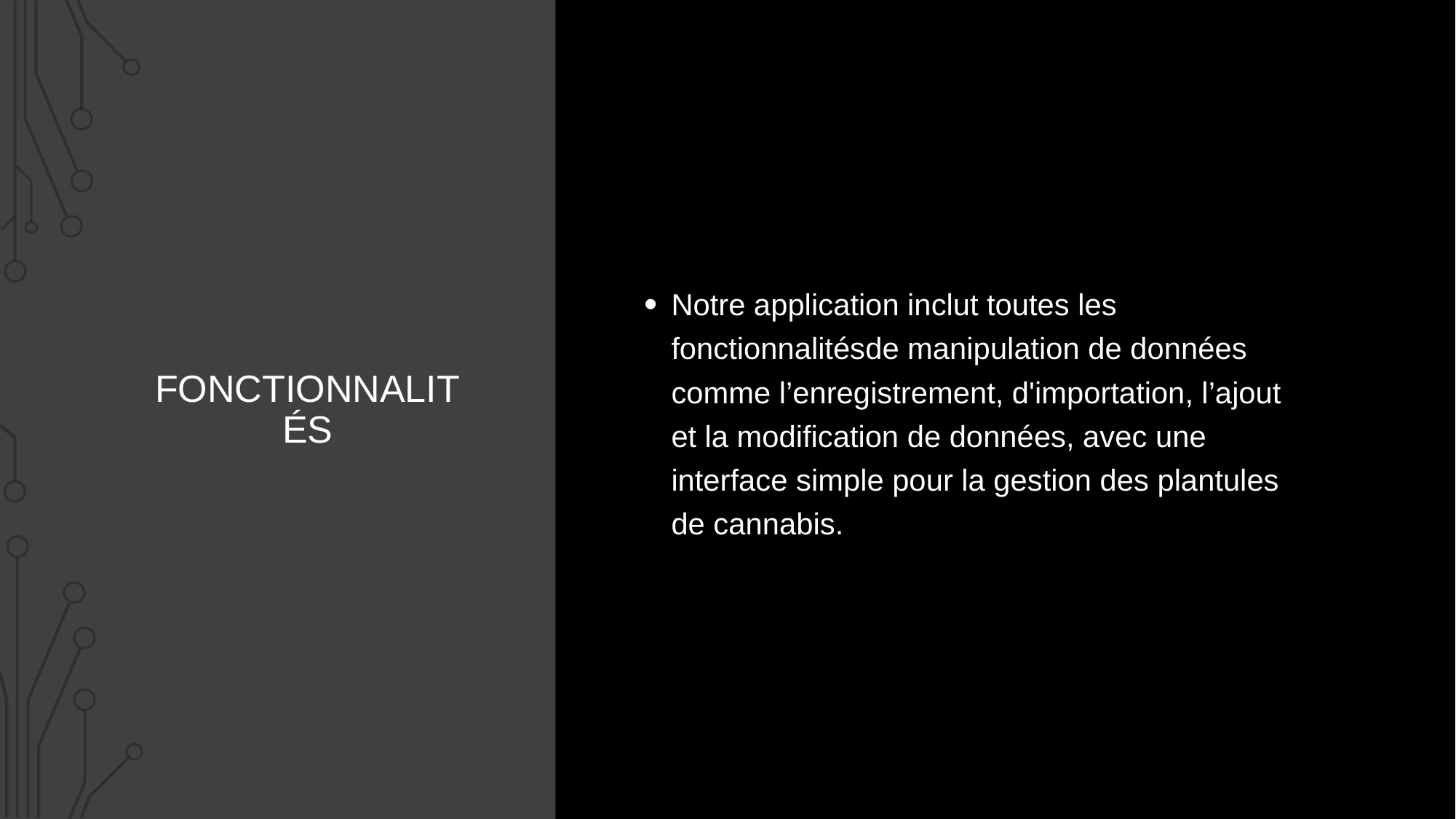

Notre application inclut toutes les fonctionnalitésde manipulation de données comme l’enregistrement, d'importation, l’ajout et la modification de données, avec une interface simple pour la gestion des plantules de cannabis.
# fonctionnalités